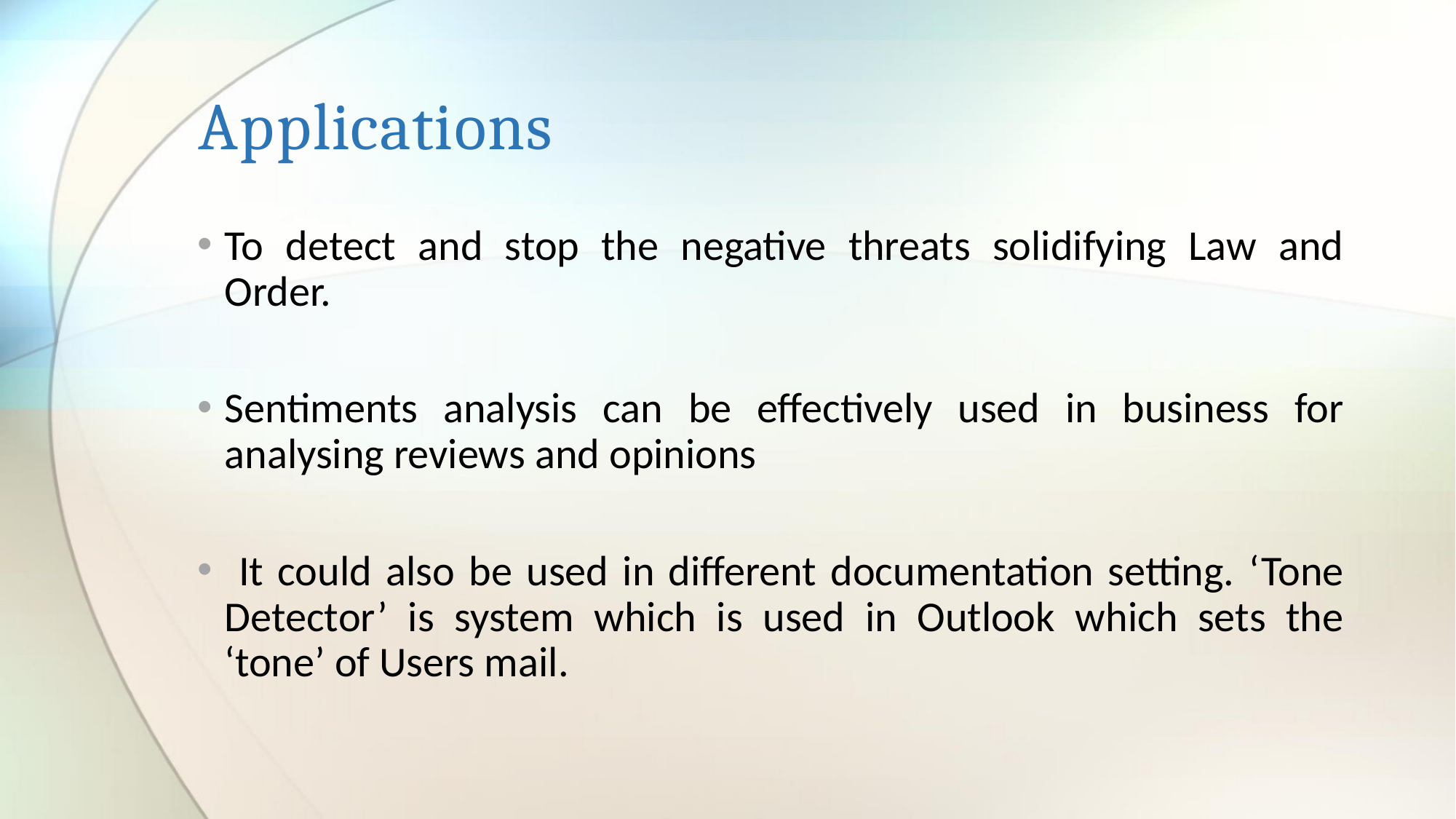

# Applications
To detect and stop the negative threats solidifying Law and Order.

Sentiments analysis can be effectively used in business for analysing reviews and opinions

 It could also be used in different documentation setting. ‘Tone Detector’ is system which is used in Outlook which sets the ‘tone’ of Users mail.